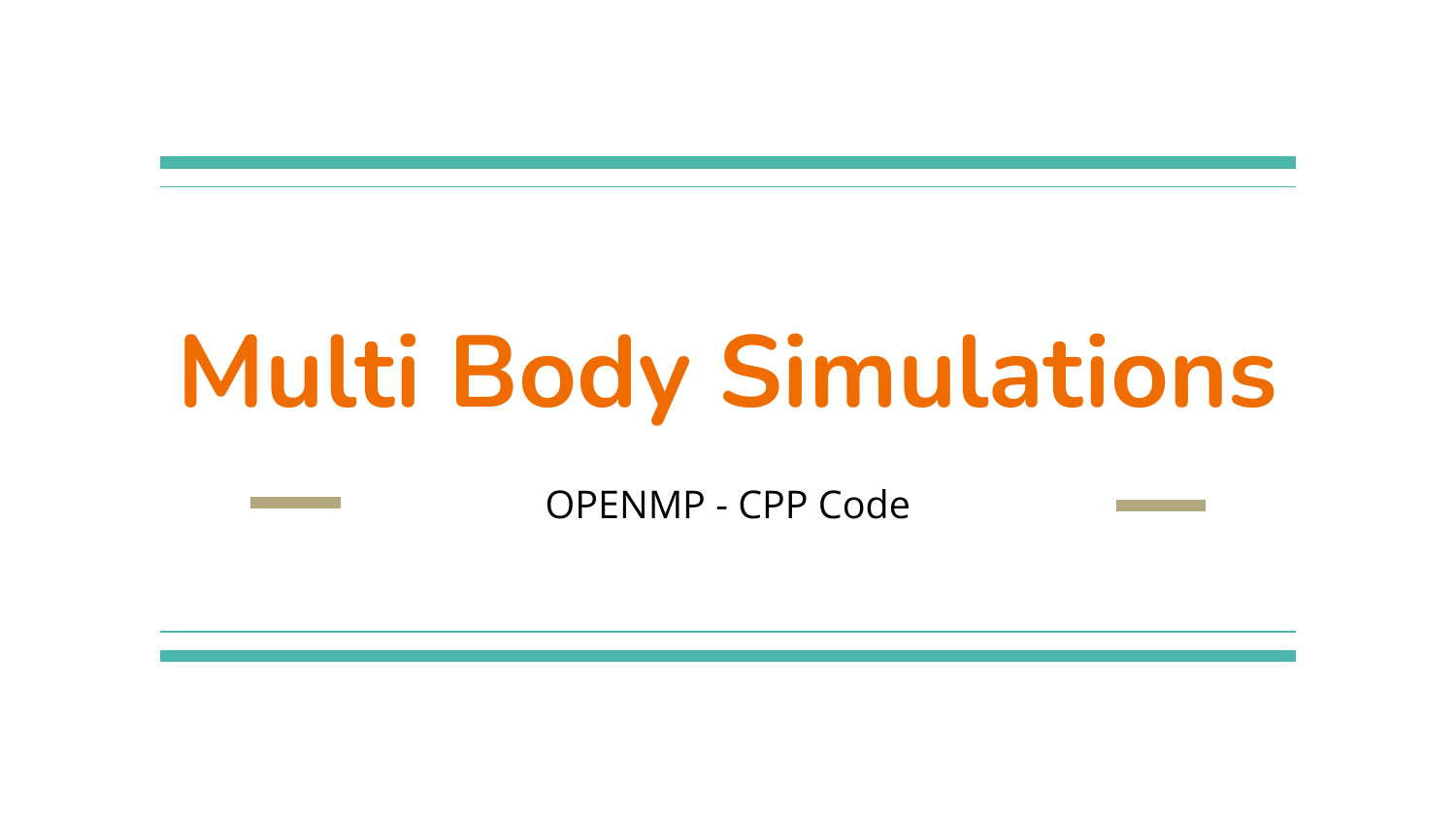

# Multi Body Simulations
OPENMP - CPP Code